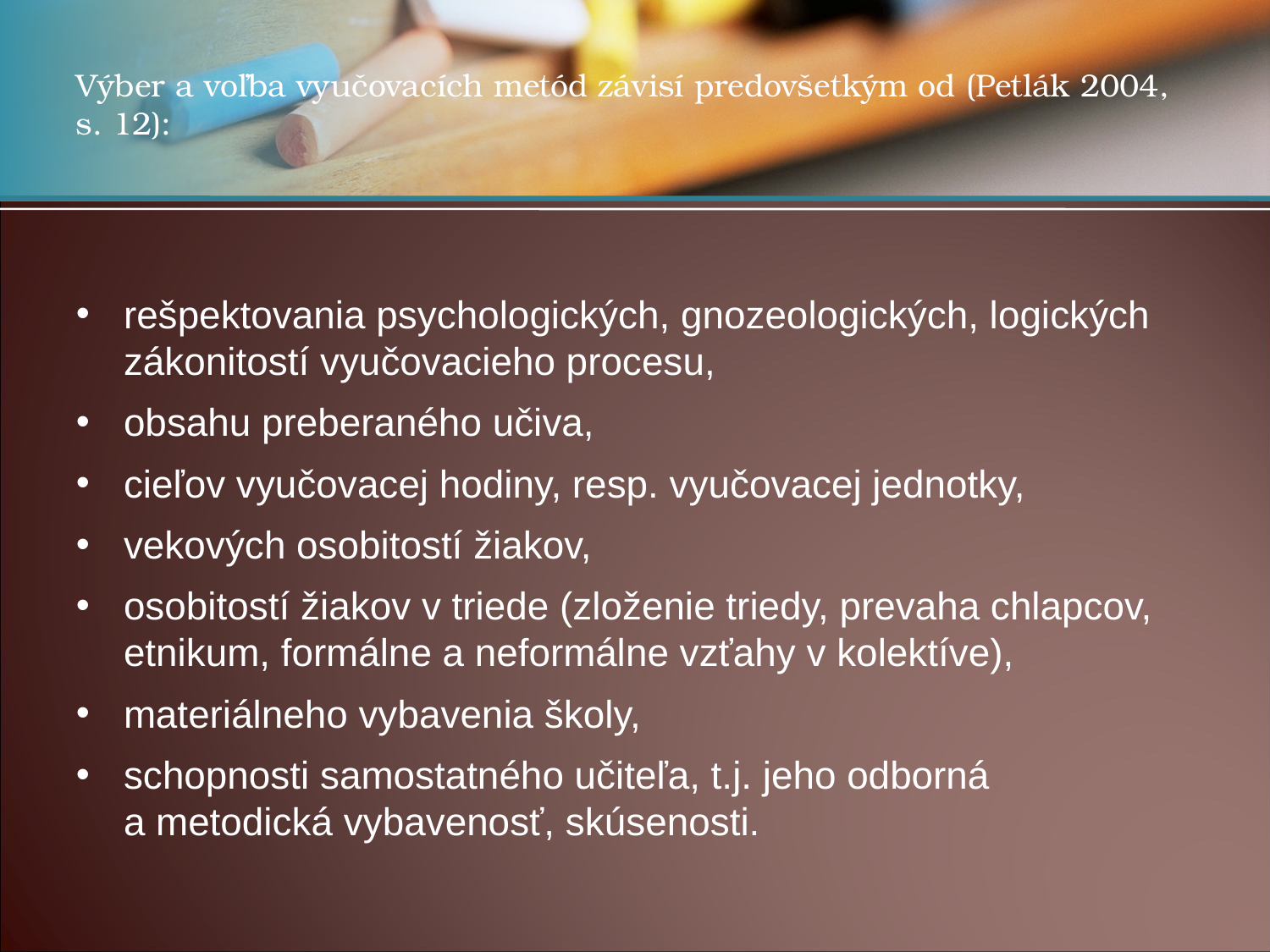

# Výber a voľba vyučovacích metód závisí predovšetkým od (Petlák 2004, s. 12):

rešpektovania psychologických, gnozeologických, logických zákonitostí vyučovacieho procesu,
obsahu preberaného učiva,
cieľov vyučovacej hodiny, resp. vyučovacej jednotky,
vekových osobitostí žiakov,
osobitostí žiakov v triede (zloženie triedy, prevaha chlapcov, etnikum, formálne a neformálne vzťahy v kolektíve),
materiálneho vybavenia školy,
schopnosti samostatného učiteľa, t.j. jeho odborná a metodická vybavenosť, skúsenosti.